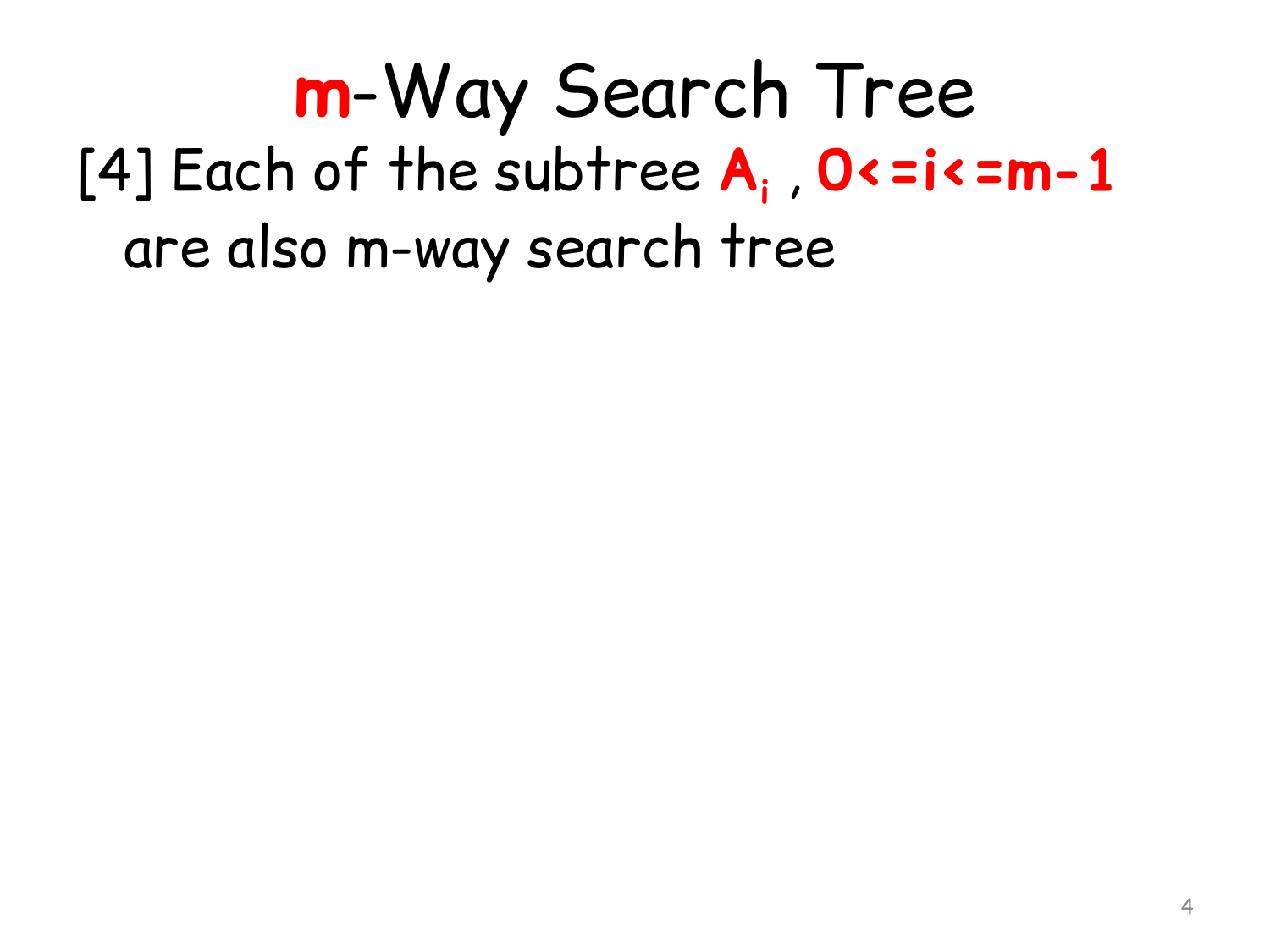

# m-Way Search Tree
[4] Each of the subtree Ai , 0<=i<=m-1 are also m-way search tree
4